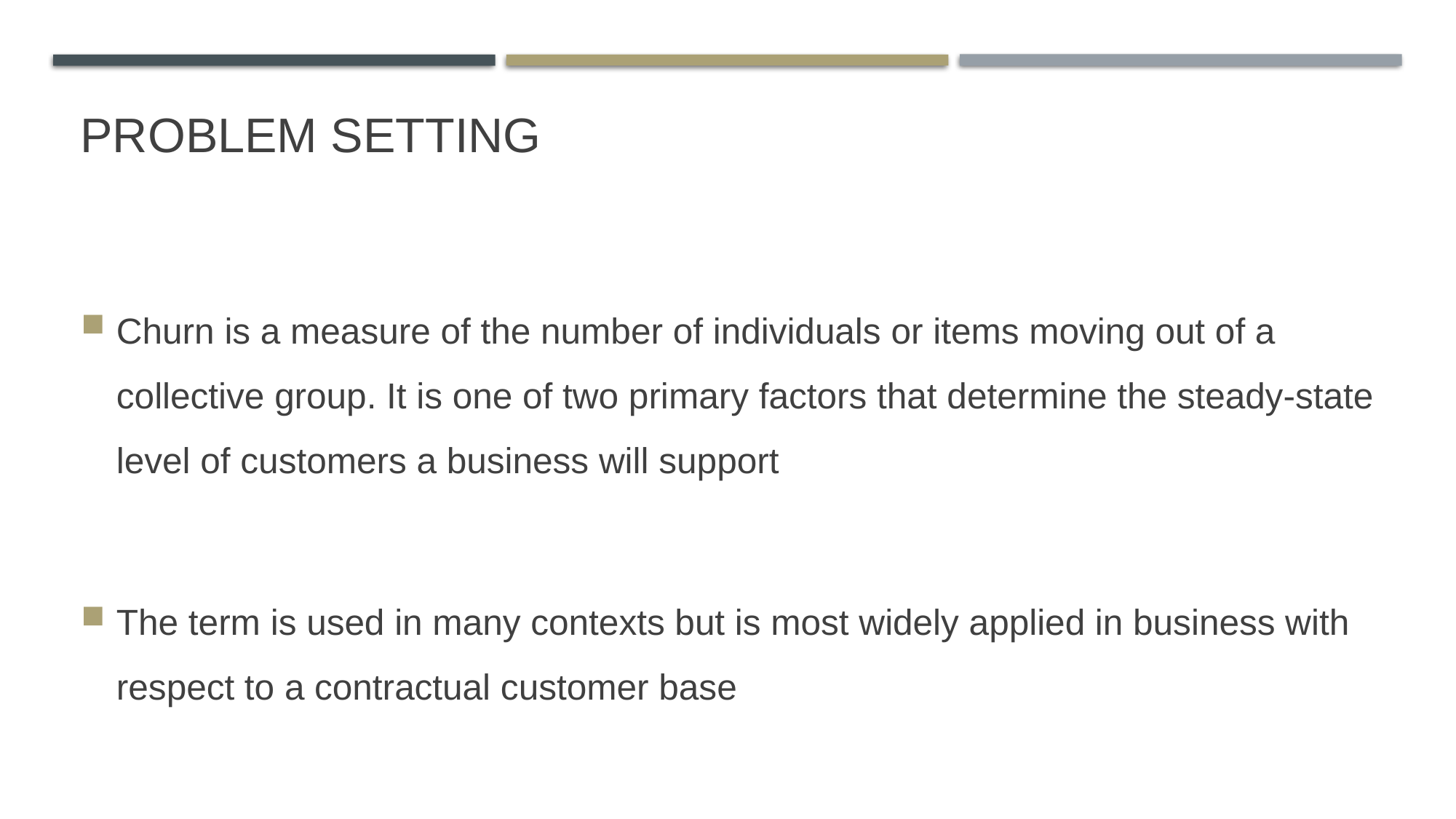

# Problem setting
Churn is a measure of the number of individuals or items moving out of a collective group. It is one of two primary factors that determine the steady-state level of customers a business will support

The term is used in many contexts but is most widely applied in business with respect to a contractual customer base